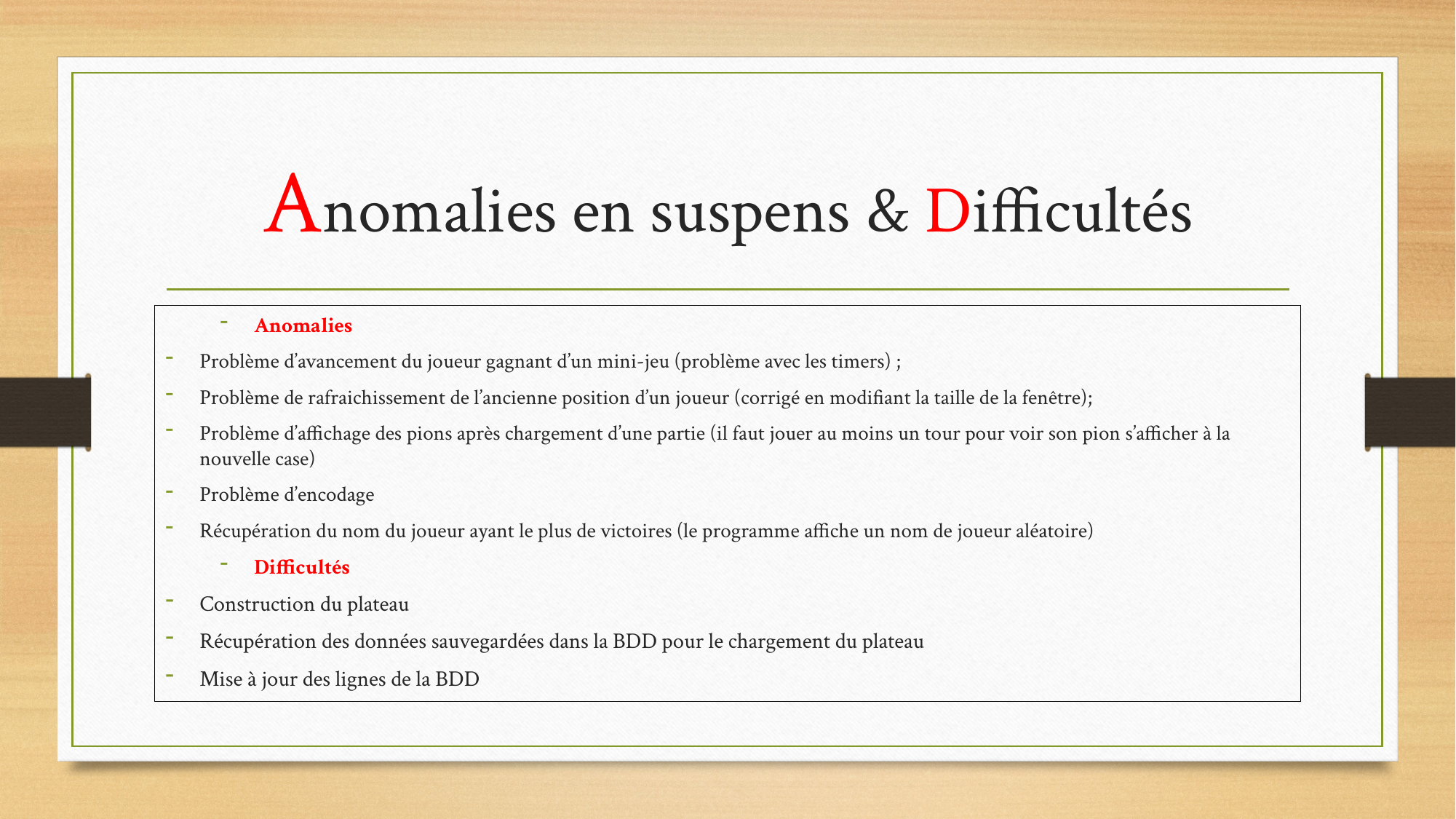

# Anomalies en suspens & Difficultés
Anomalies
Problème d’avancement du joueur gagnant d’un mini-jeu (problème avec les timers) ;
Problème de rafraichissement de l’ancienne position d’un joueur (corrigé en modifiant la taille de la fenêtre);
Problème d’affichage des pions après chargement d’une partie (il faut jouer au moins un tour pour voir son pion s’afficher à la nouvelle case)
Problème d’encodage
Récupération du nom du joueur ayant le plus de victoires (le programme affiche un nom de joueur aléatoire)
Difficultés
Construction du plateau
Récupération des données sauvegardées dans la BDD pour le chargement du plateau
Mise à jour des lignes de la BDD